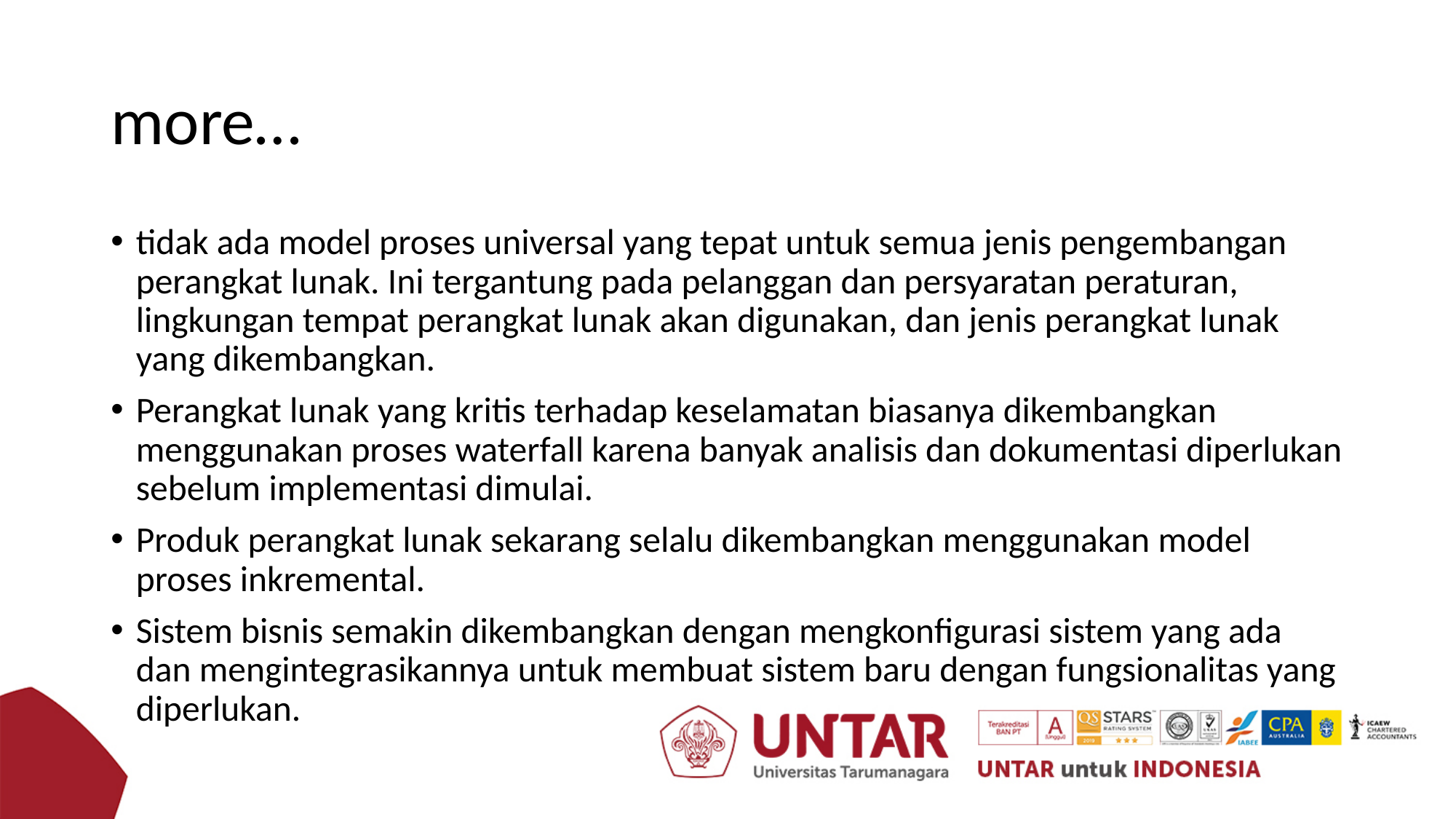

# more…
tidak ada model proses universal yang tepat untuk semua jenis pengembangan perangkat lunak. Ini tergantung pada pelanggan dan persyaratan peraturan, lingkungan tempat perangkat lunak akan digunakan, dan jenis perangkat lunak yang dikembangkan.
Perangkat lunak yang kritis terhadap keselamatan biasanya dikembangkan menggunakan proses waterfall karena banyak analisis dan dokumentasi diperlukan sebelum implementasi dimulai.
Produk perangkat lunak sekarang selalu dikembangkan menggunakan model proses inkremental.
Sistem bisnis semakin dikembangkan dengan mengkonfigurasi sistem yang ada dan mengintegrasikannya untuk membuat sistem baru dengan fungsionalitas yang diperlukan.